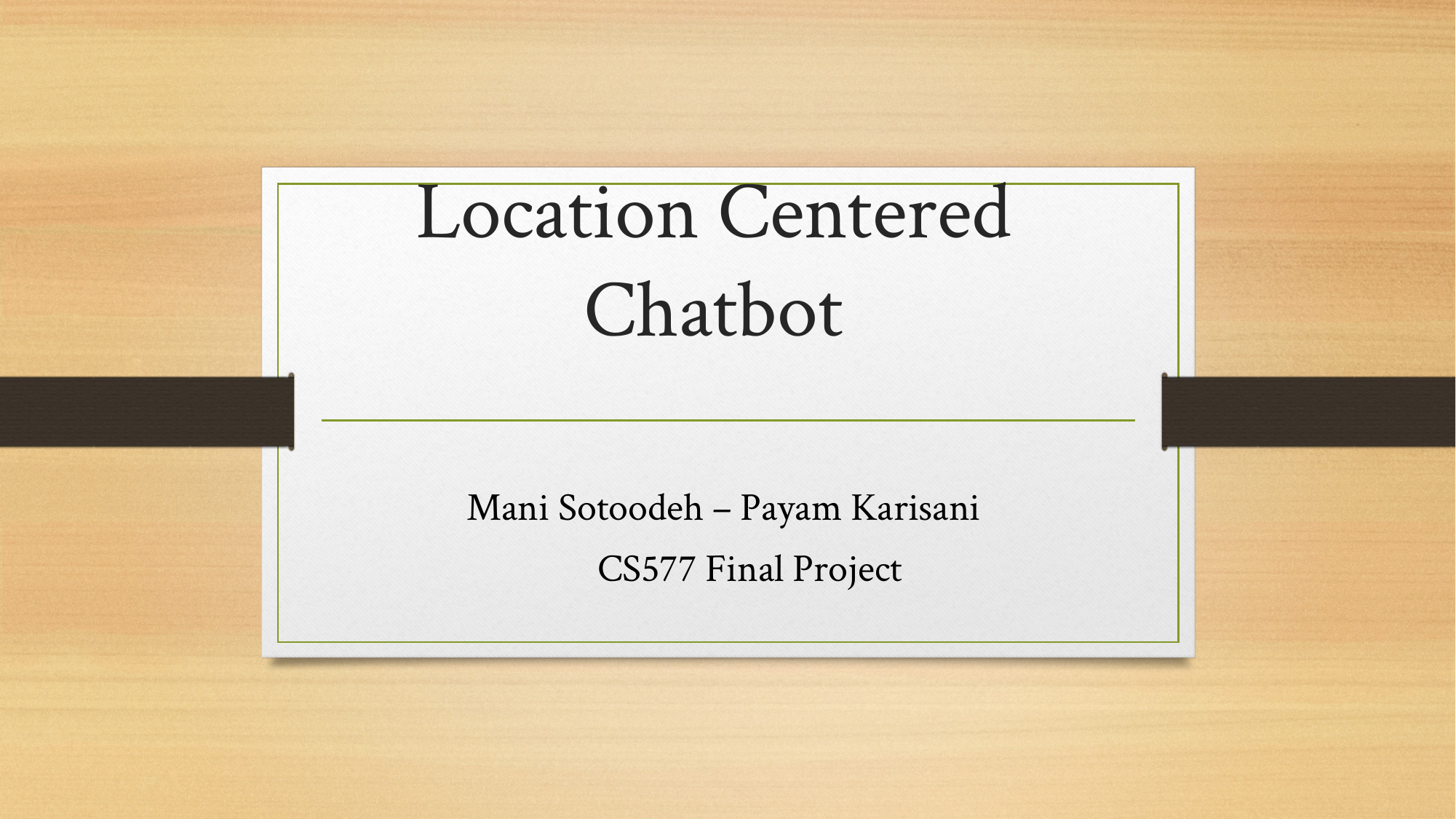

# Location Centered Chatbot

Mani Sotoodeh – Payam Karisani
     CS577 Final Project